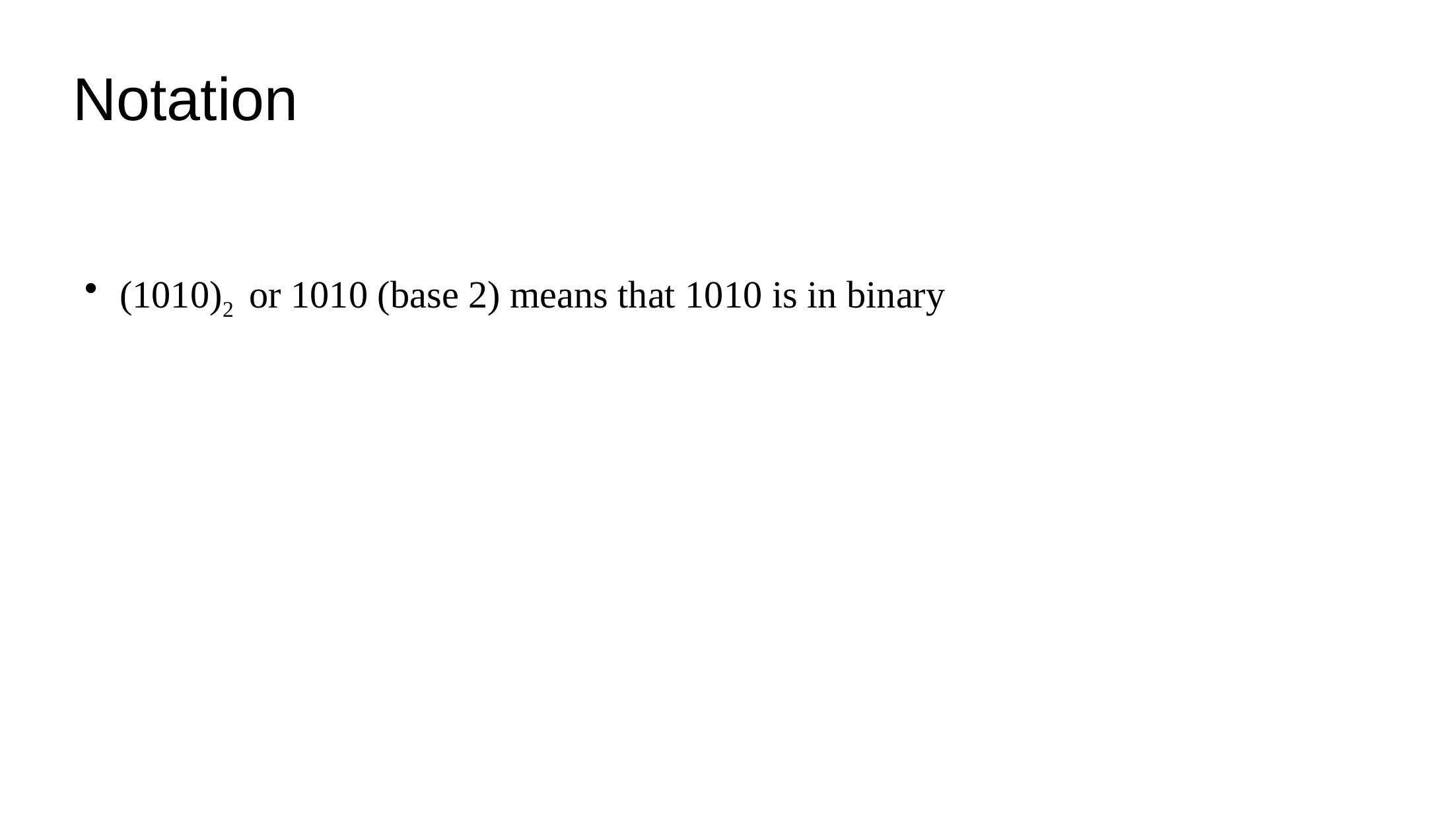

# Notation
(1010)2  or 1010 (base 2) means that 1010 is in binary